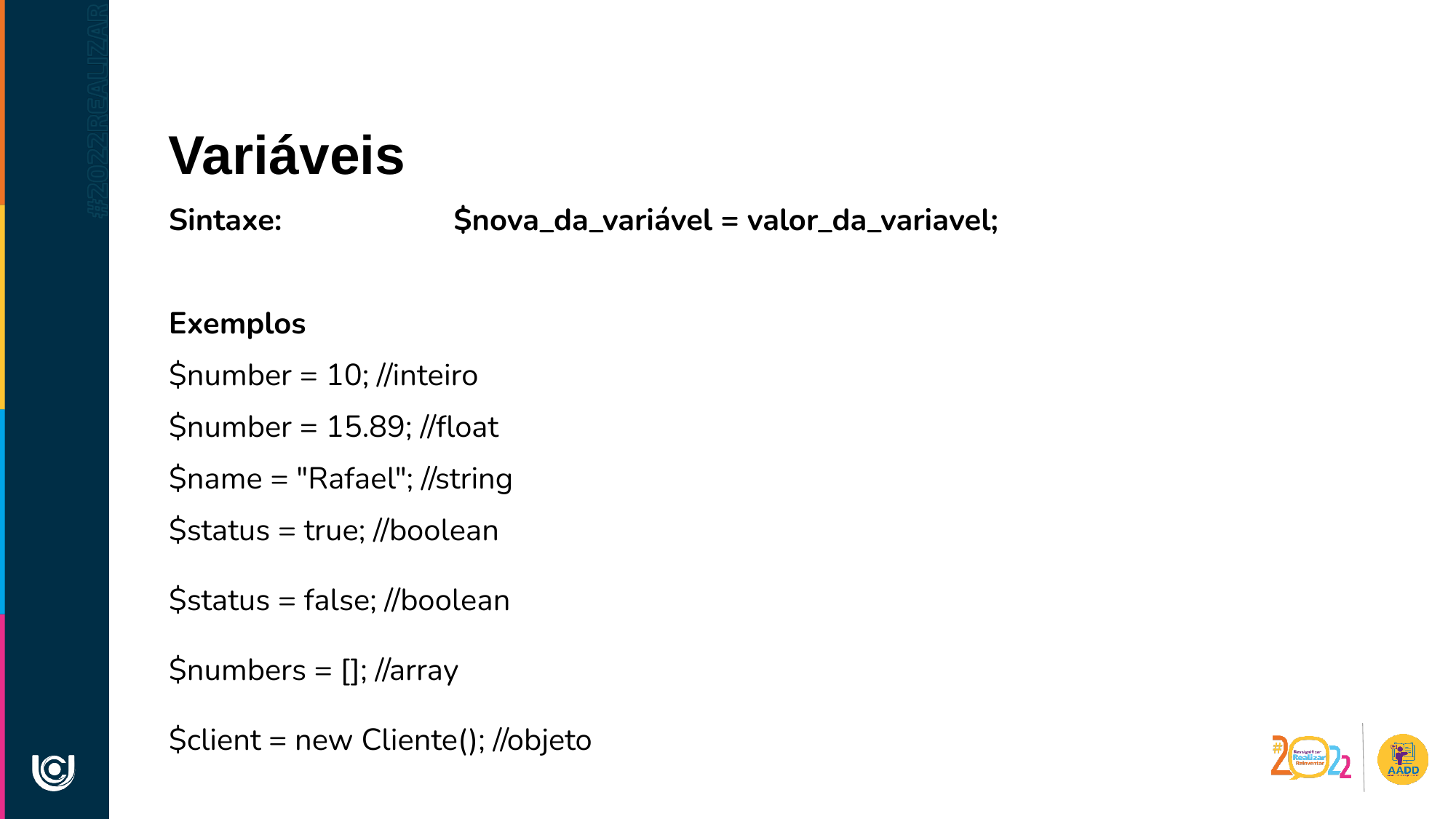

Variáveis
Sintaxe:                     $nova_da_variável = valor_da_variavel;

Exemplos
$number = 10; //inteiro
$number = 15.89; //float
$name = "Rafael"; //string
$status = true; //boolean
$status = false; //boolean
$numbers = []; //array
$client = new Cliente(); //objeto